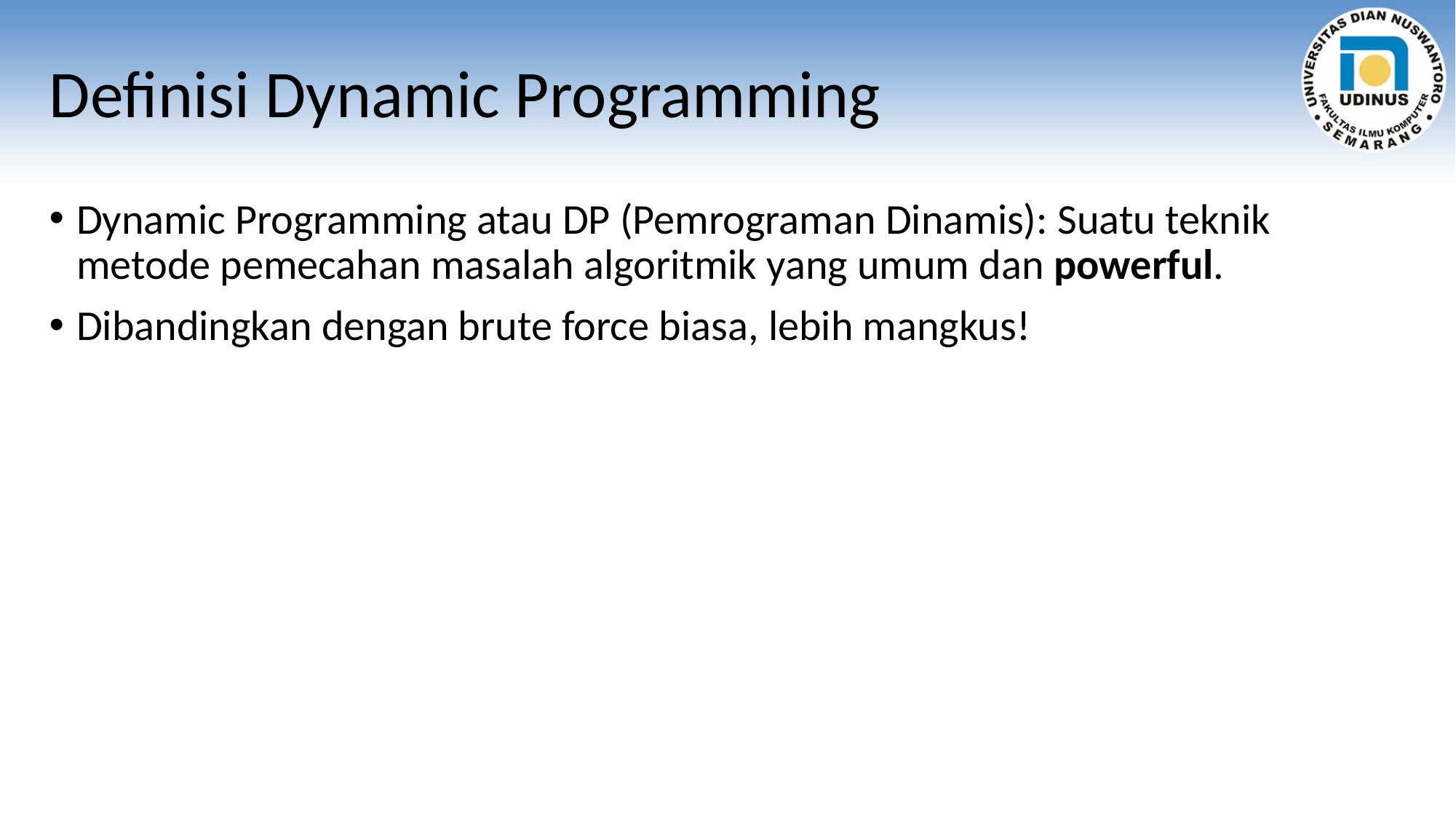

# Definisi Dynamic Programming
Dynamic Programming atau DP (Pemrograman Dinamis): Suatu teknik metode pemecahan masalah algoritmik yang umum dan powerful.
Dibandingkan dengan brute force biasa, lebih mangkus!